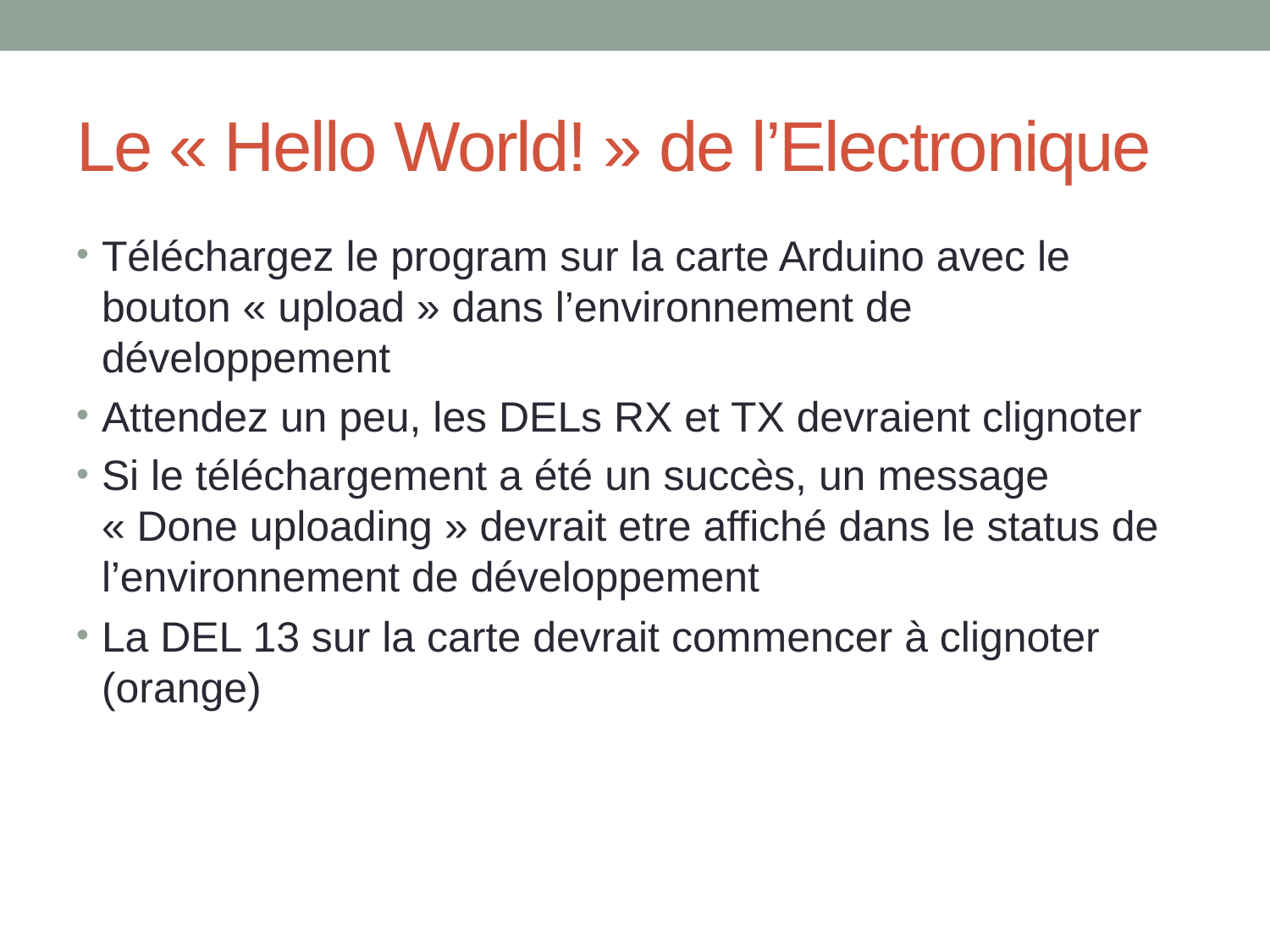

# Le « Hello World! » de l’Electronique
Téléchargez le program sur la carte Arduino avec le bouton « upload » dans l’environnement de développement
Attendez un peu, les DELs RX et TX devraient clignoter
Si le téléchargement a été un succès, un message « Done uploading » devrait etre affiché dans le status de l’environnement de développement
La DEL 13 sur la carte devrait commencer à clignoter (orange)